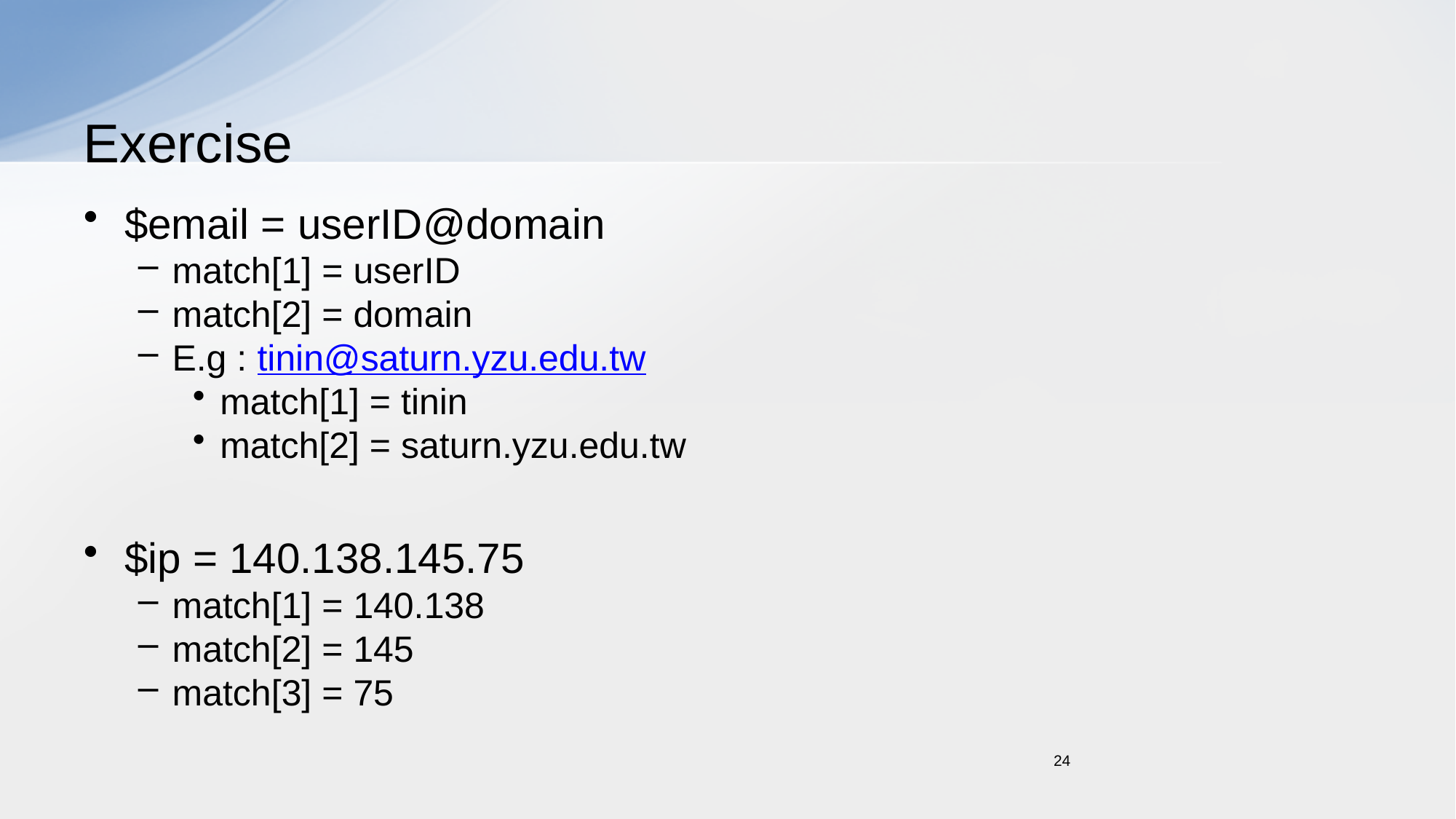

# Exercise
$email = userID@domain
match[1] = userID
match[2] = domain
E.g : tinin@saturn.yzu.edu.tw
match[1] = tinin
match[2] = saturn.yzu.edu.tw

$ip = 140.138.145.75
match[1] = 140.138
match[2] = 145
match[3] = 75
24